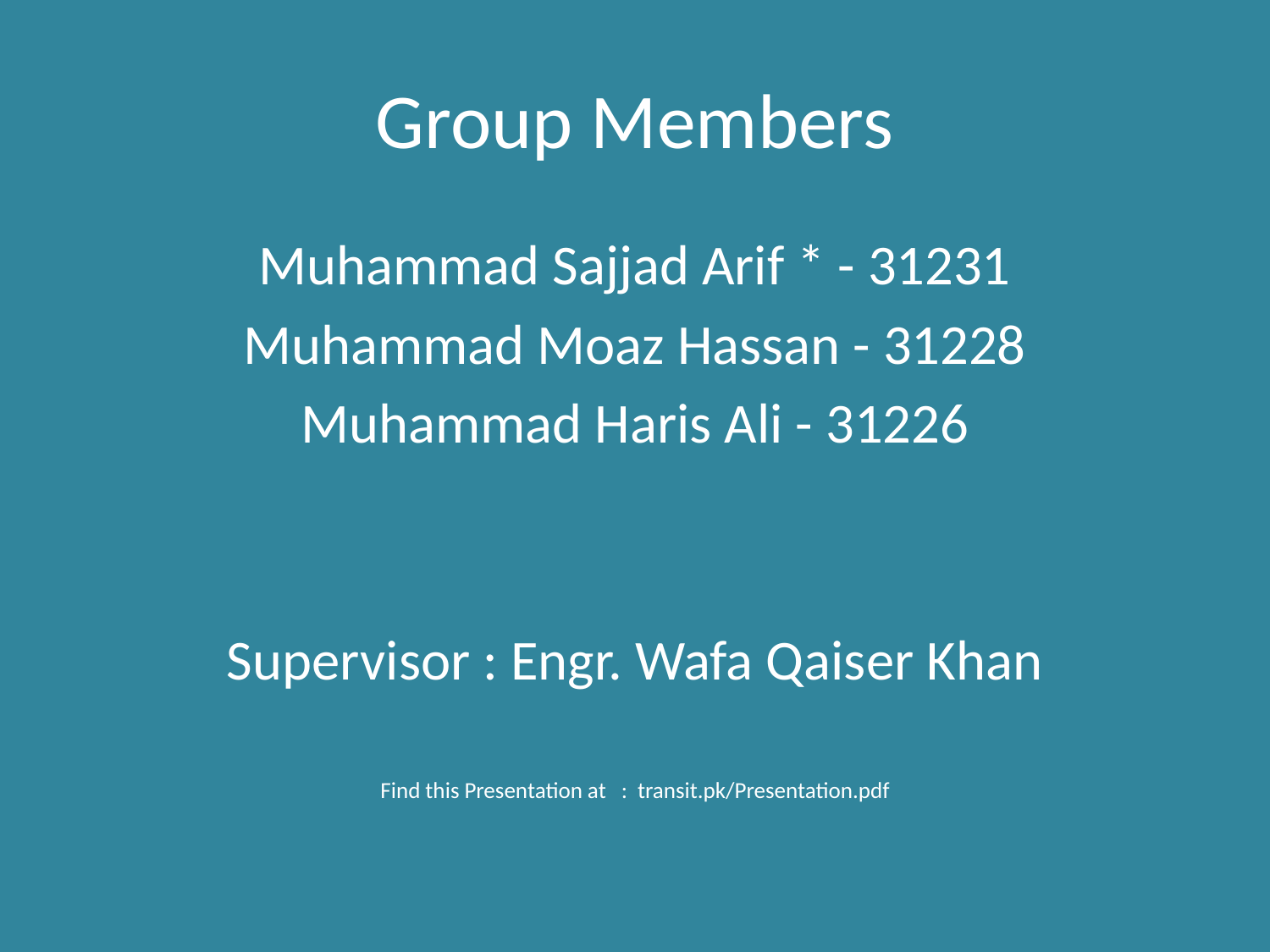

# Group Members
Muhammad Sajjad Arif * - 31231
Muhammad Moaz Hassan - 31228
Muhammad Haris Ali - 31226

Supervisor : Engr. Wafa Qaiser Khan

Find this Presentation at   :  transit.pk/Presentation.pdf